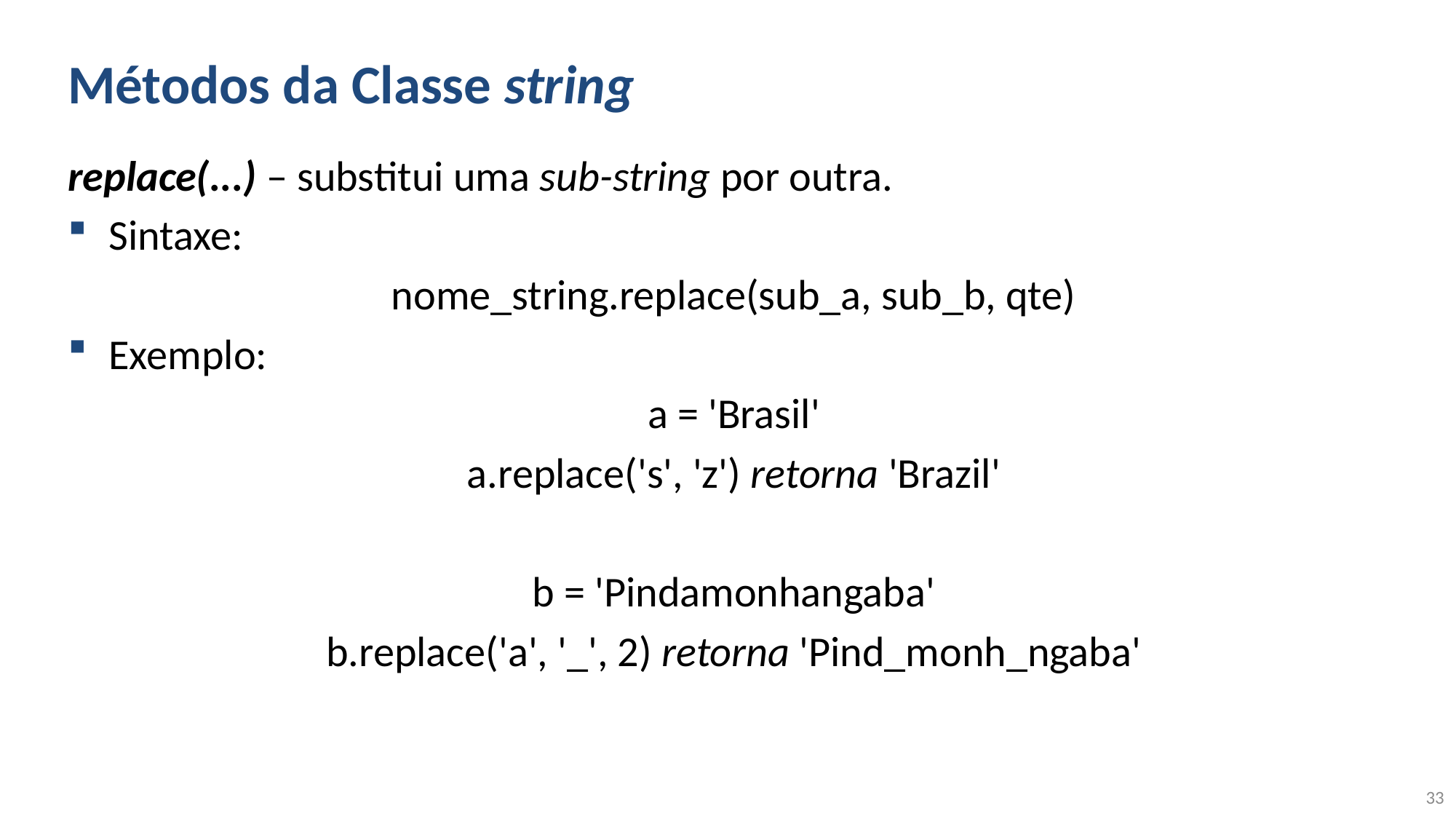

# Métodos da Classe string
replace(...) – substitui uma sub-string por outra.
Sintaxe:
nome_string.replace(sub_a, sub_b, qte)
Exemplo:
a = 'Brasil'
a.replace('s', 'z') retorna 'Brazil'

b = 'Pindamonhangaba'
b.replace('a', '_', 2) retorna 'Pind_monh_ngaba'

33